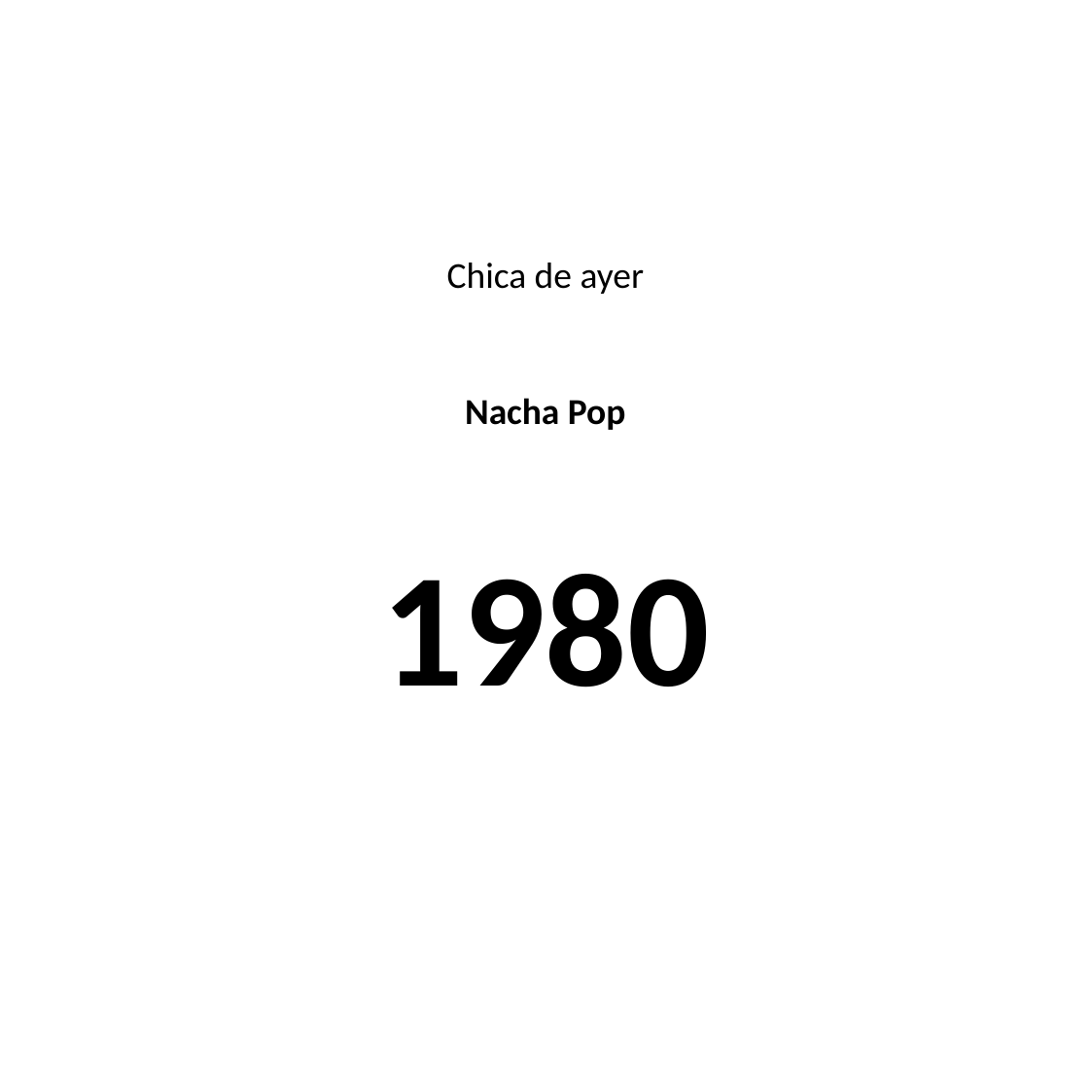

#

Chica de ayer

Nacha Pop

1980